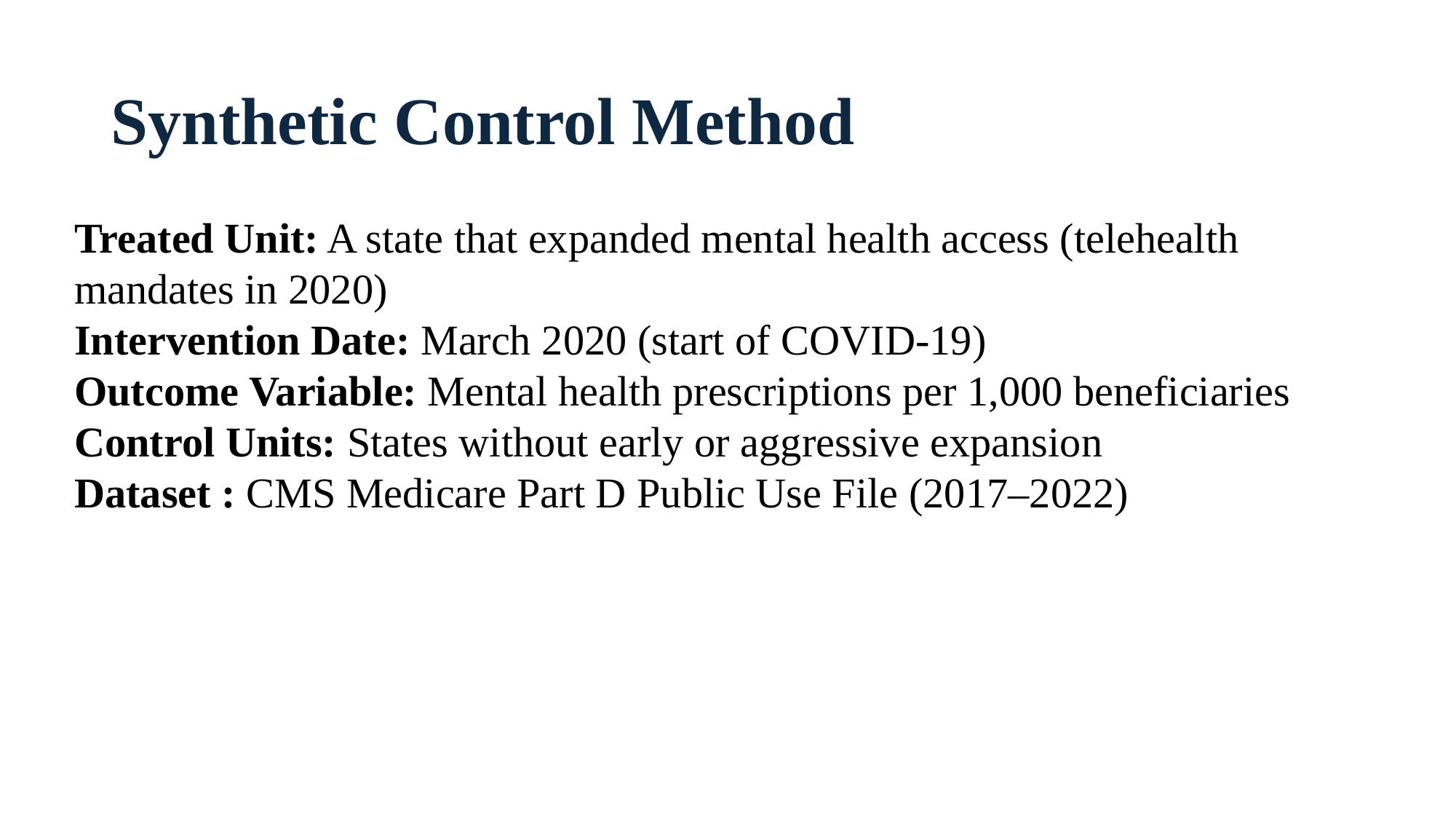

# Synthetic Control Method
Treated Unit: A state that expanded mental health access (telehealth mandates in 2020)
Intervention Date: March 2020 (start of COVID-19)
Outcome Variable: Mental health prescriptions per 1,000 beneficiaries
Control Units: States without early or aggressive expansion
Dataset : CMS Medicare Part D Public Use File (2017–2022)
3